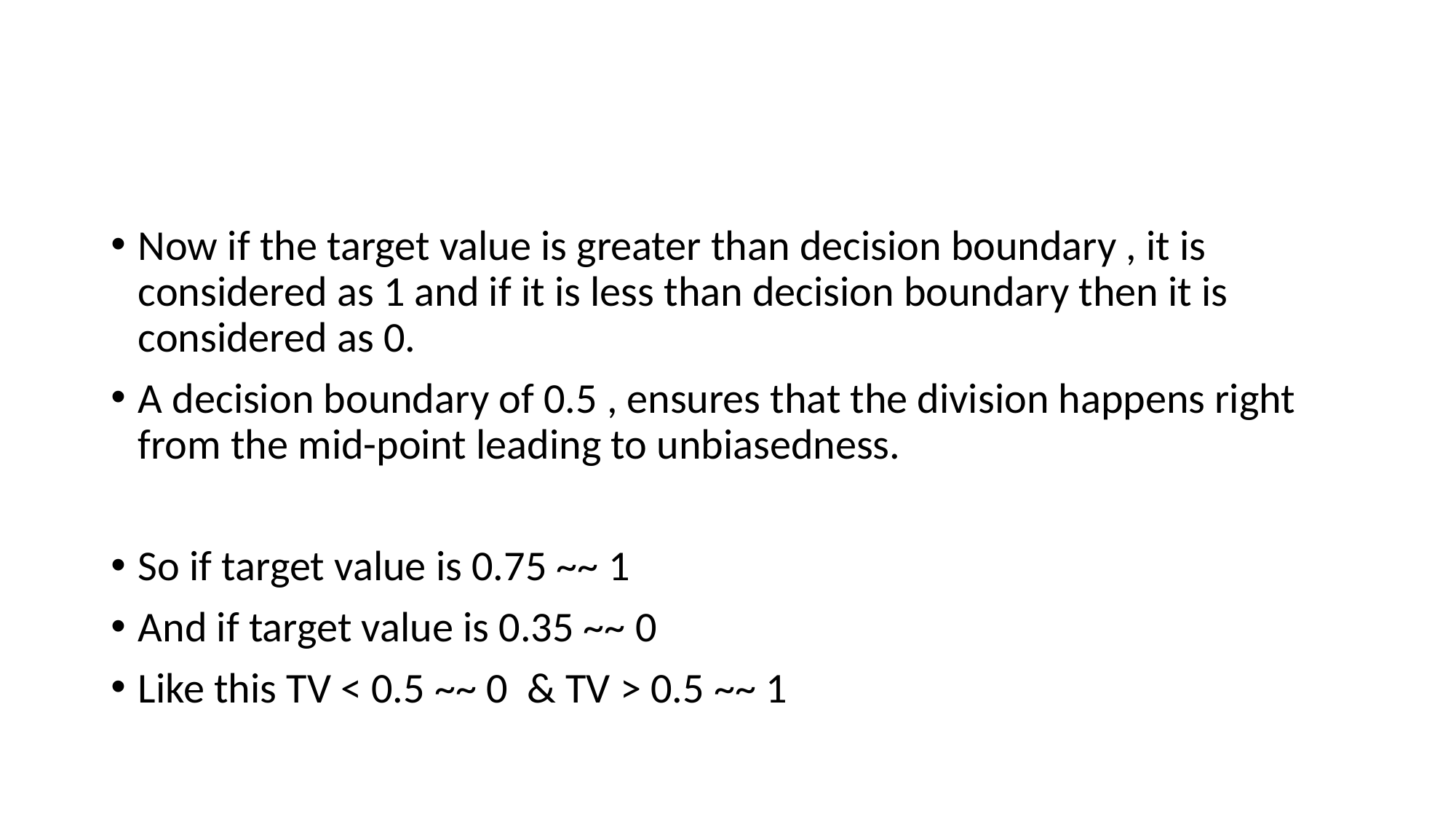

#
Now if the target value is greater than decision boundary , it is considered as 1 and if it is less than decision boundary then it is considered as 0.
A decision boundary of 0.5 , ensures that the division happens right from the mid-point leading to unbiasedness.

So if target value is 0.75 ~~ 1
And if target value is 0.35 ~~ 0
Like this TV < 0.5 ~~ 0  & TV > 0.5 ~~ 1